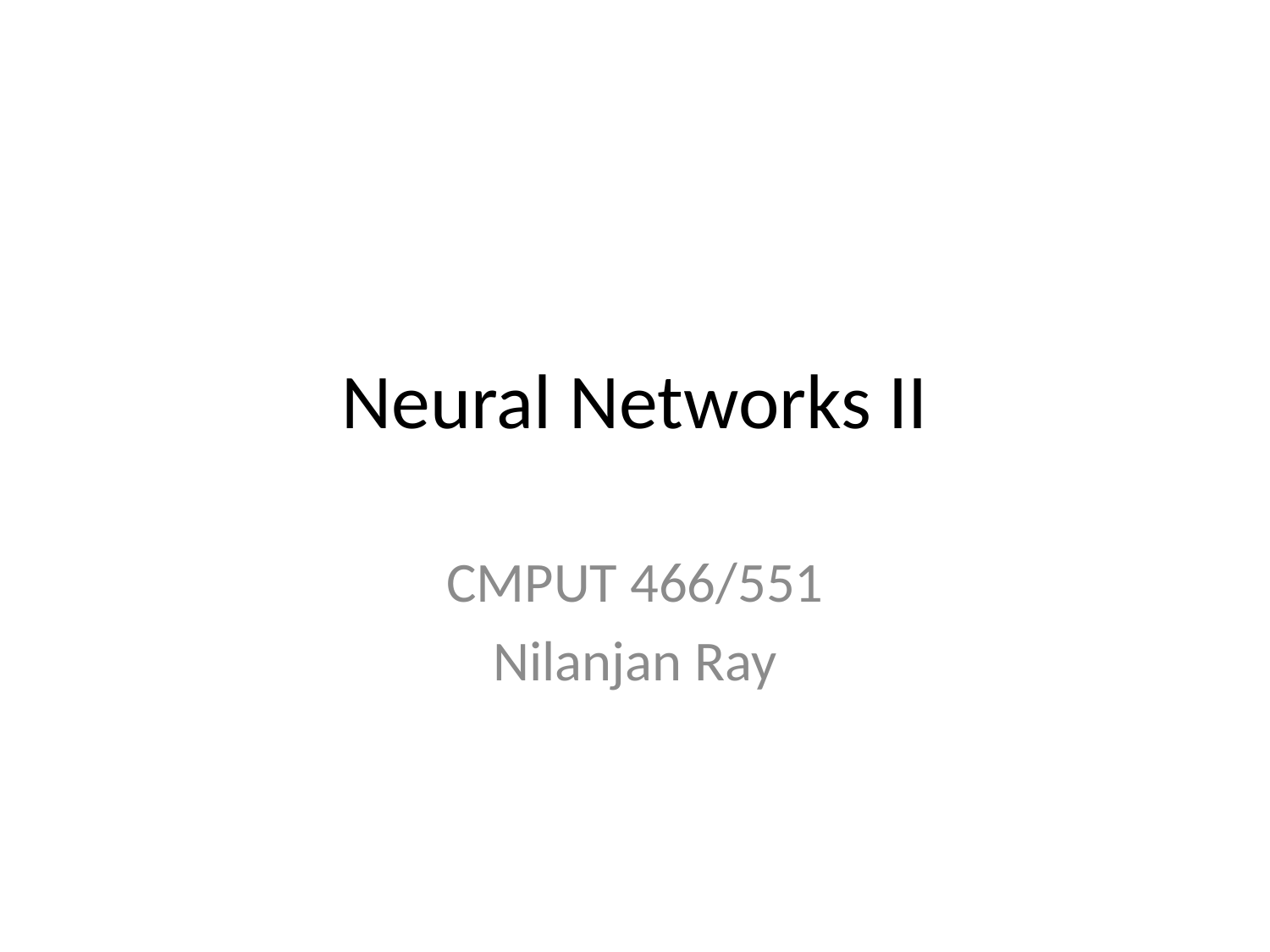

# Neural Networks II
CMPUT 466/551
Nilanjan Ray